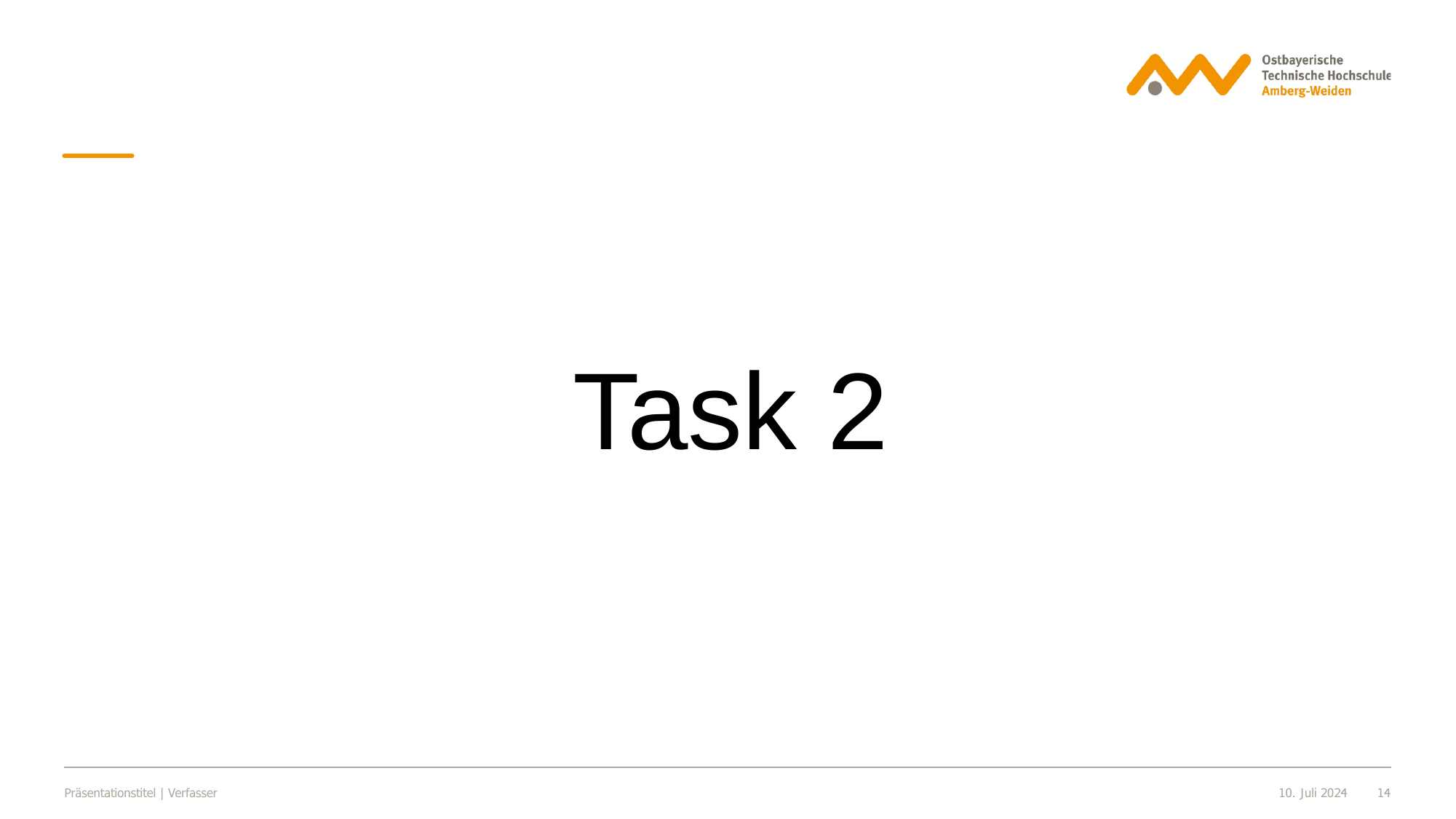

#

Task 2

Präsentationstitel | Verfasser
10. Juli 2024
14